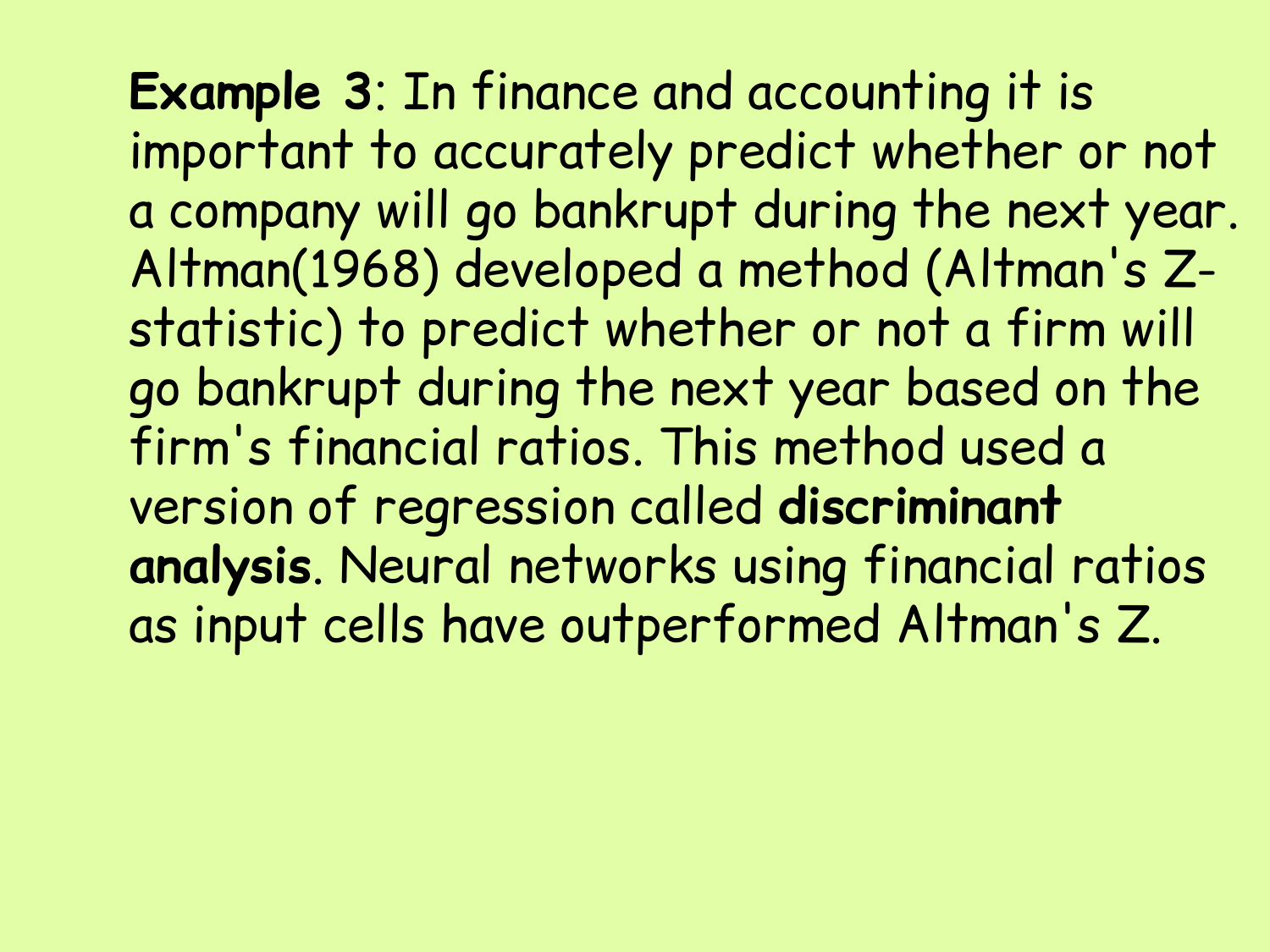

Example 3: In finance and accounting it is important to accurately predict whether or not a company will go bankrupt during the next year. Altman(1968) developed a method (Altman's Z-statistic) to predict whether or not a firm will go bankrupt during the next year based on the firm's financial ratios. This method used a version of regression called discriminant analysis. Neural networks using financial ratios as input cells have outperformed Altman's Z.